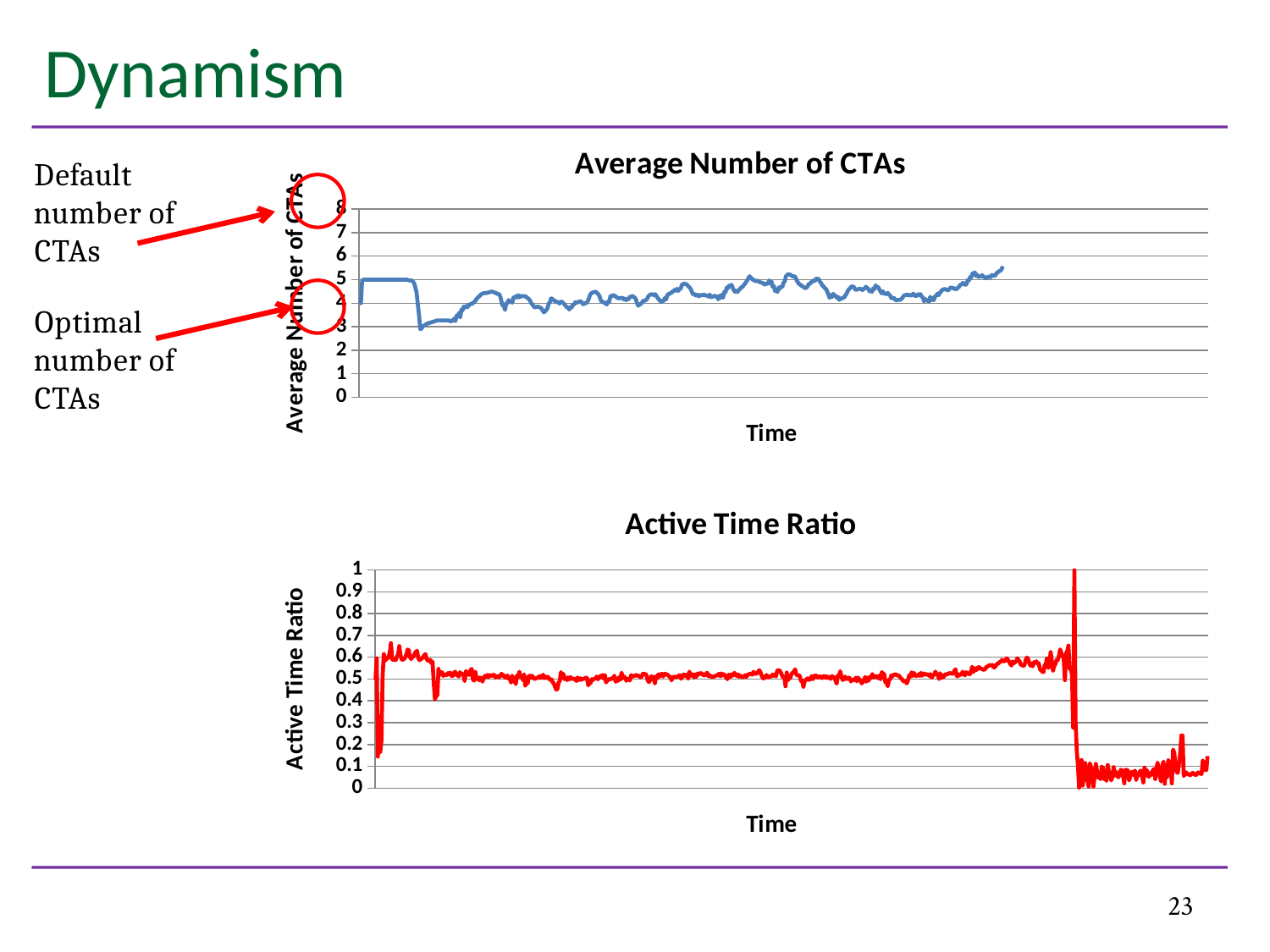

# Dynamism

### Chart: Average Number of CTAs

| Category | Average number of CTAs |
|---|---|
Default number of CTAs

Optimal number of CTAs

### Chart: Active Time Ratio

| Category | RACT |
|---|---|
23